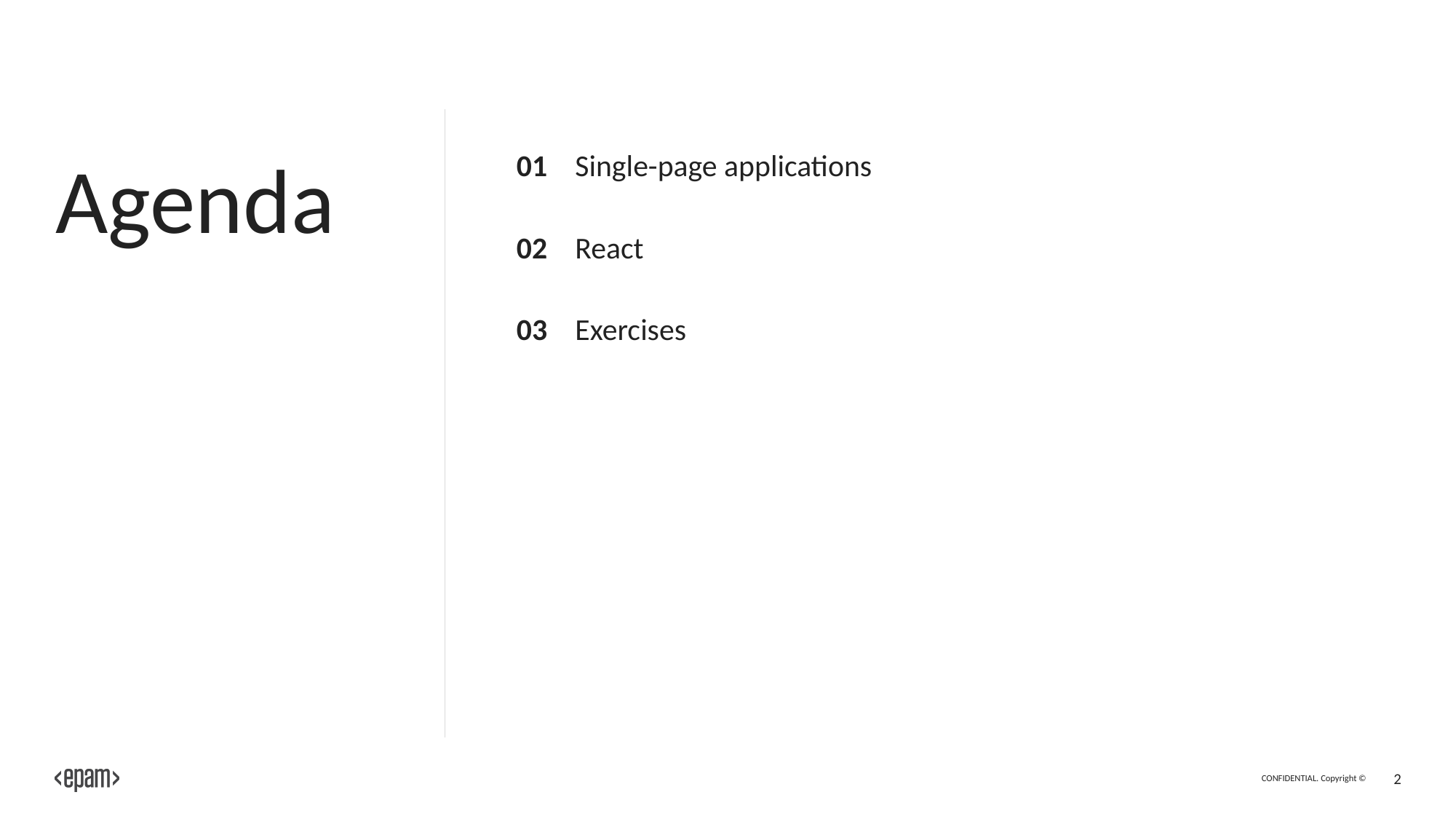

# Agenda
01
Single-page applications
02
React
03
Exercises